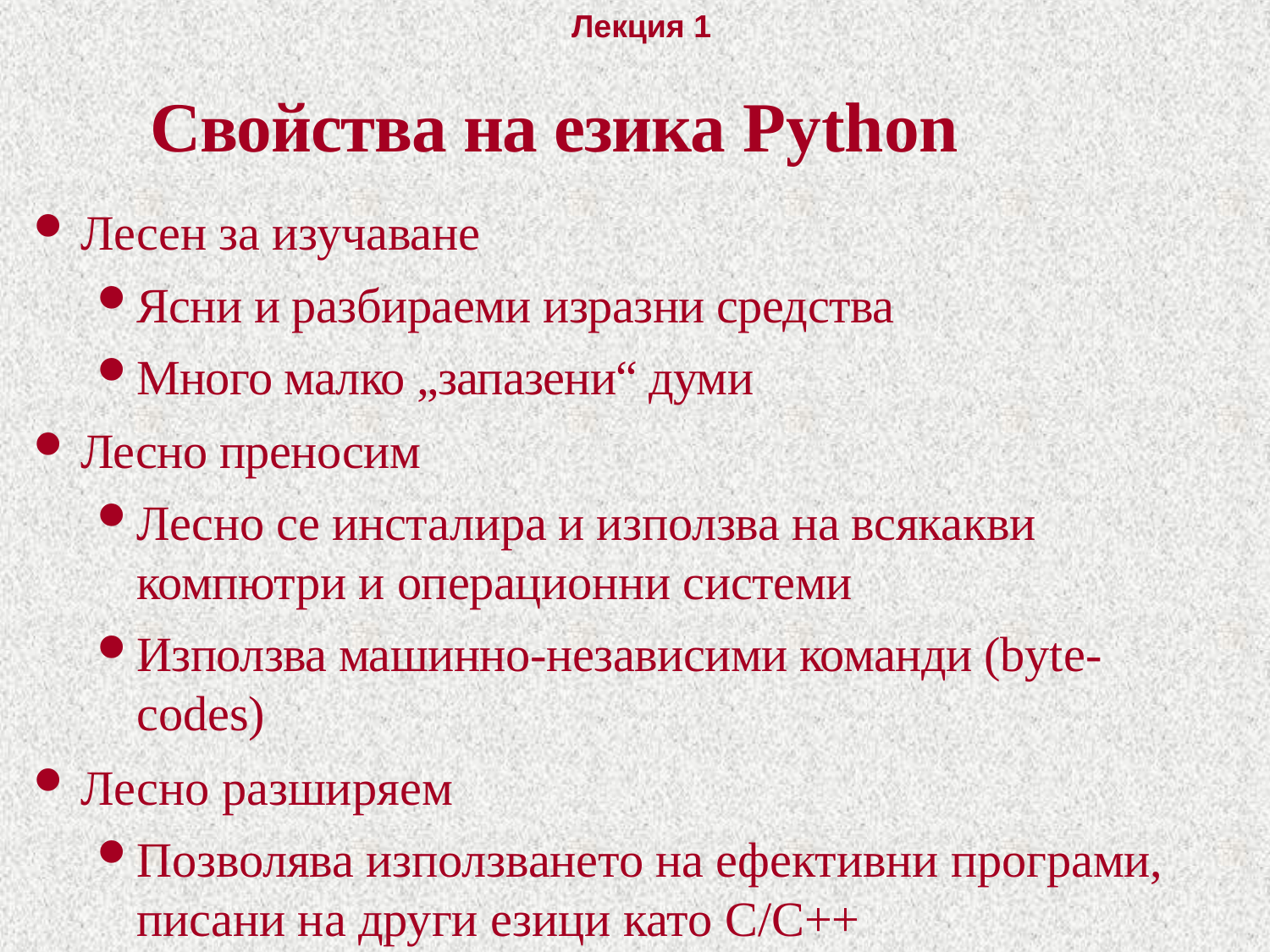

Свойства на езика Python
Лесен за изучаване
Ясни и разбираеми изразни средства
Много малко „запазени“ думи
Лесно преносим
Лесно се инсталира и използва на всякакви компютри и операционни системи
Използва машинно-независими команди (byte-codes)
Лесно разширяем
Позволява използването на ефективни програми, писани на други езици като C/C++